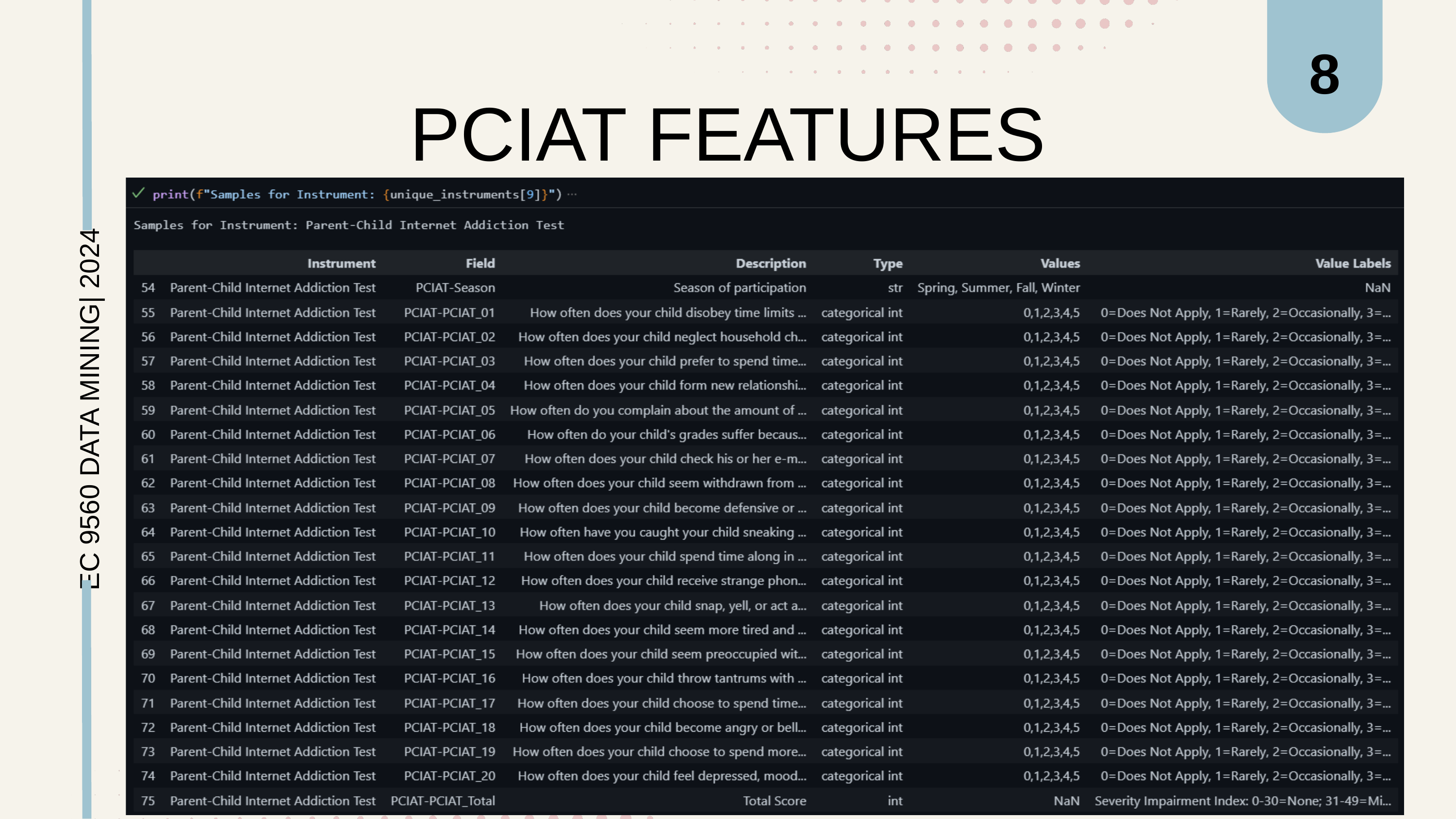

8

PCIAT FEATURES

EC 9560 DATA MINING| 2024